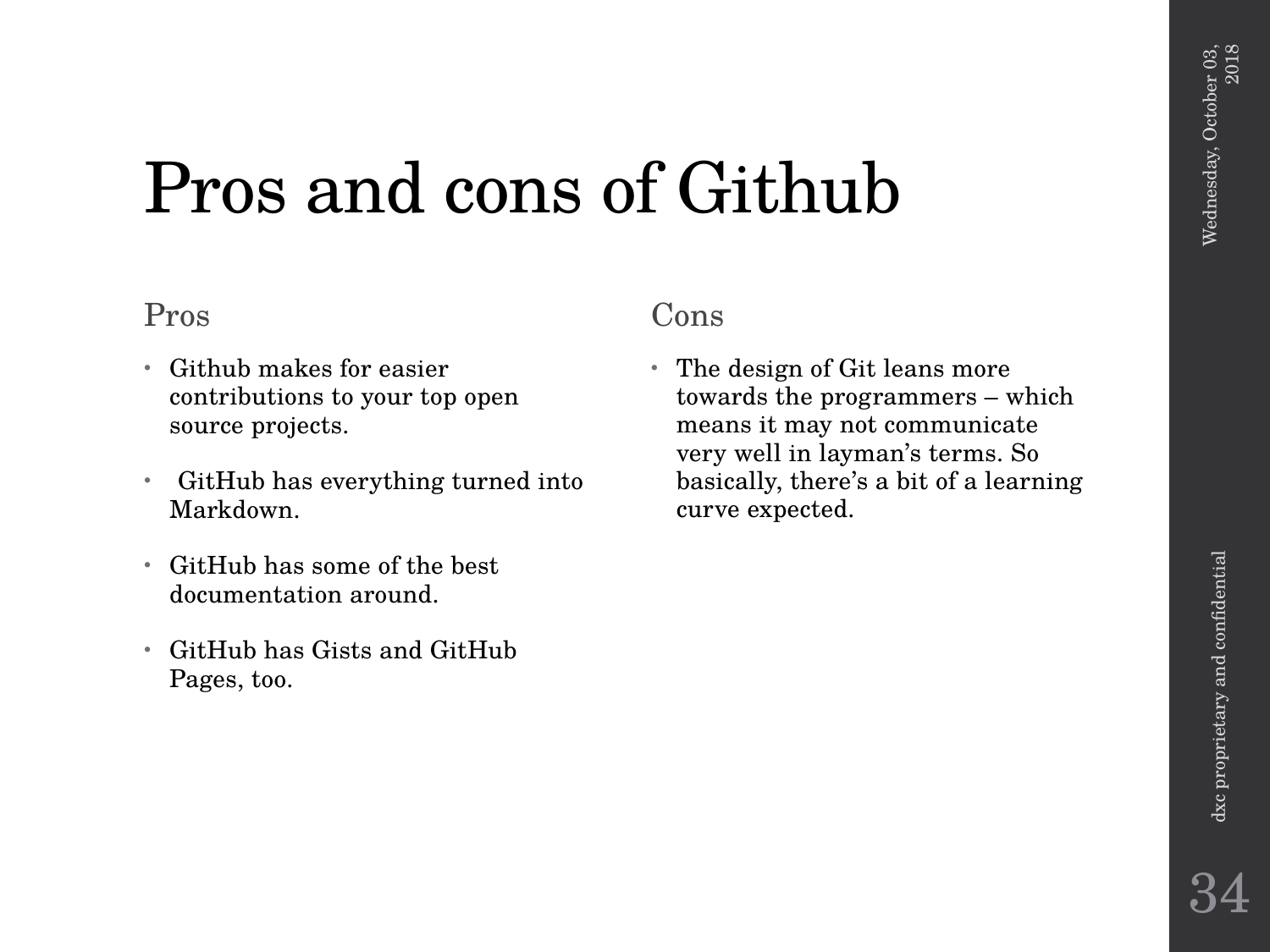

# Pros and cons of Github
Wednesday, October 03, 2018
Pros
Cons
Github makes for easier contributions to your top open source projects.
 GitHub has everything turned into Markdown.
GitHub has some of the best documentation around.
GitHub has Gists and GitHub Pages, too.

The design of Git leans more towards the programmers – which means it may not communicate very well in layman’s terms. So basically, there’s a bit of a learning curve expected.
dxc proprietary and confidential
34